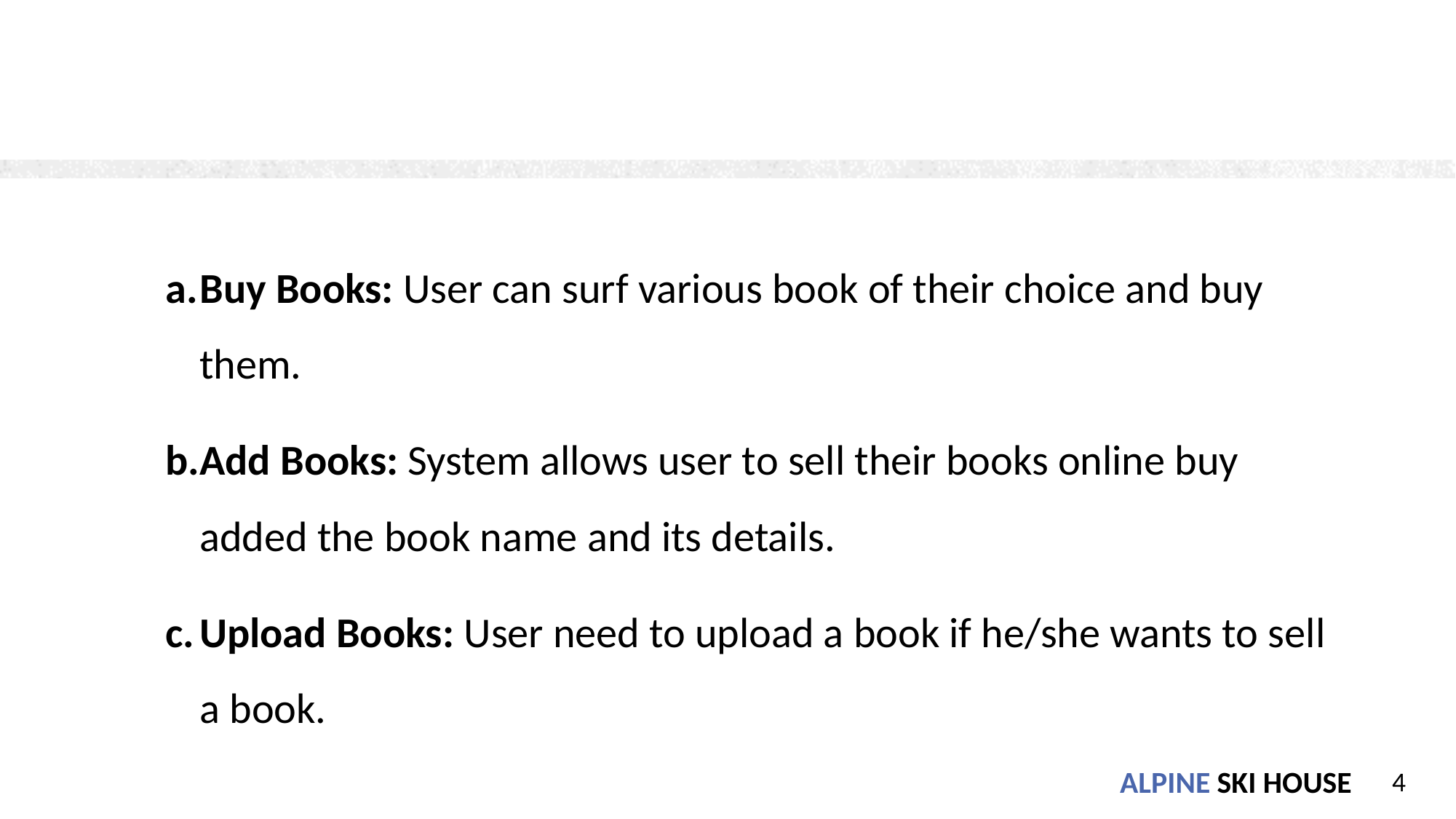

#
Buy Books: User can surf various book of their choice and buy them.
Add Books: System allows user to sell their books online buy added the book name and its details.
Upload Books: User need to upload a book if he/she wants to sell a book.

4